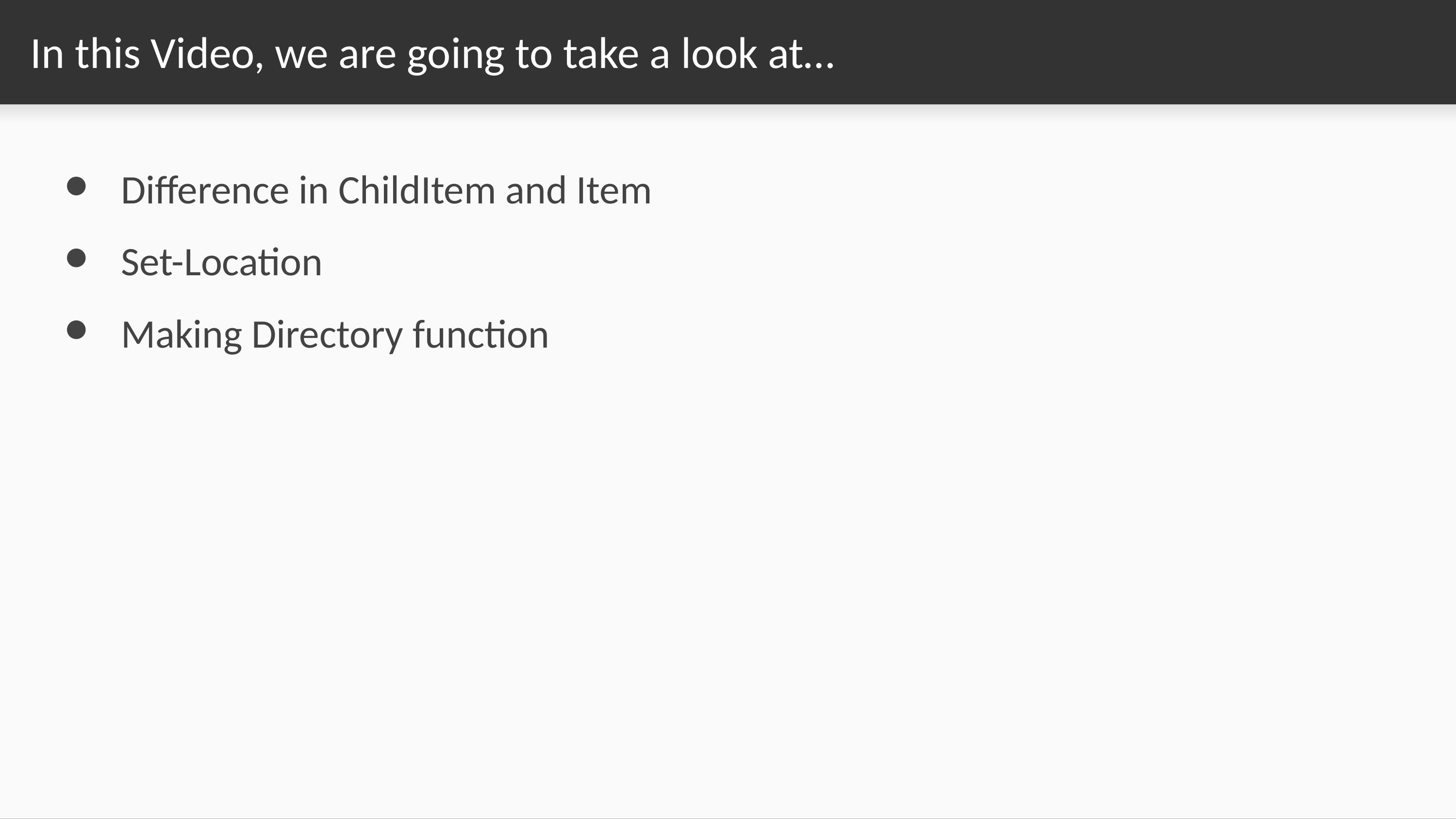

# In this Video, we are going to take a look at…
Difference in ChildItem and Item
Set-Location
Making Directory function